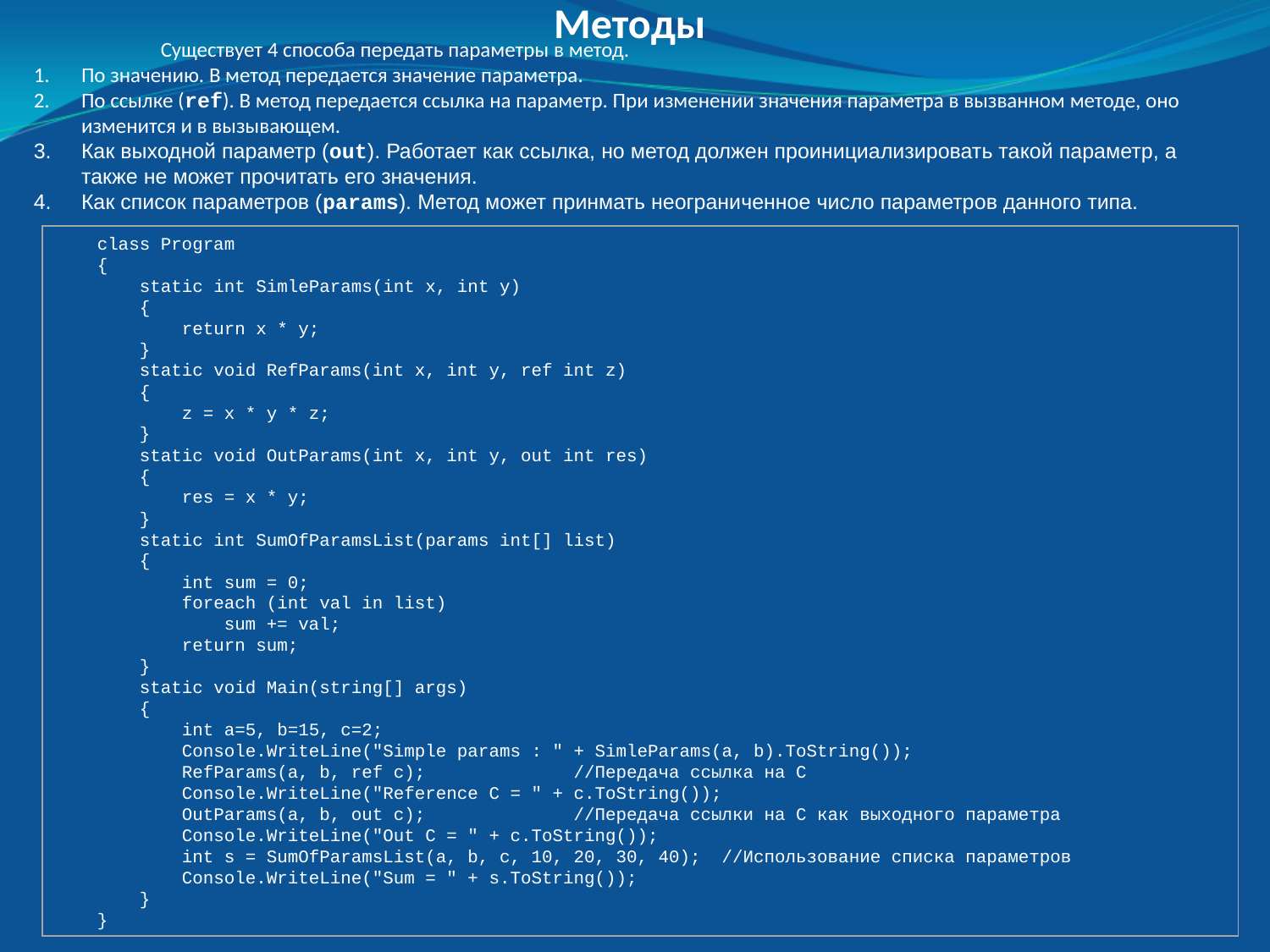

Методы
	Существует 4 способа передать параметры в метод.
По значению. В метод передается значение параметра.
По ссылке (ref). В метод передается ссылка на параметр. При изменении значения параметра в вызванном методе, оно изменится и в вызывающем.
Как выходной параметр (out). Работает как ссылка, но метод должен проинициализировать такой параметр, а также не может прочитать его значения.
Как список параметров (params). Метод может принмать неограниченное число параметров данного типа.
    class Program
    {
        static int SimleParams(int x, int y)
        {
            return x * y;
        }
        static void RefParams(int x, int y, ref int z)
        {
            z = x * y * z;
        }
        static void OutParams(int x, int y, out int res)
        {
            res = x * y;
        }
        static int SumOfParamsList(params int[] list)
        {
            int sum = 0;
            foreach (int val in list)
                sum += val;
            return sum;
        }
        static void Main(string[] args)
        {
            int a=5, b=15, c=2;
            Console.WriteLine("Simple params : " + SimleParams(a, b).ToString());
            RefParams(a, b, ref c);              //Передача ссылка на С
            Console.WriteLine("Reference C = " + c.ToString());
            OutParams(a, b, out c);              //Передача ссылки на С как выходного параметра
            Console.WriteLine("Out C = " + c.ToString());
            int s = SumOfParamsList(a, b, c, 10, 20, 30, 40);  //Использование списка параметров
            Console.WriteLine("Sum = " + s.ToString());
        }
    }